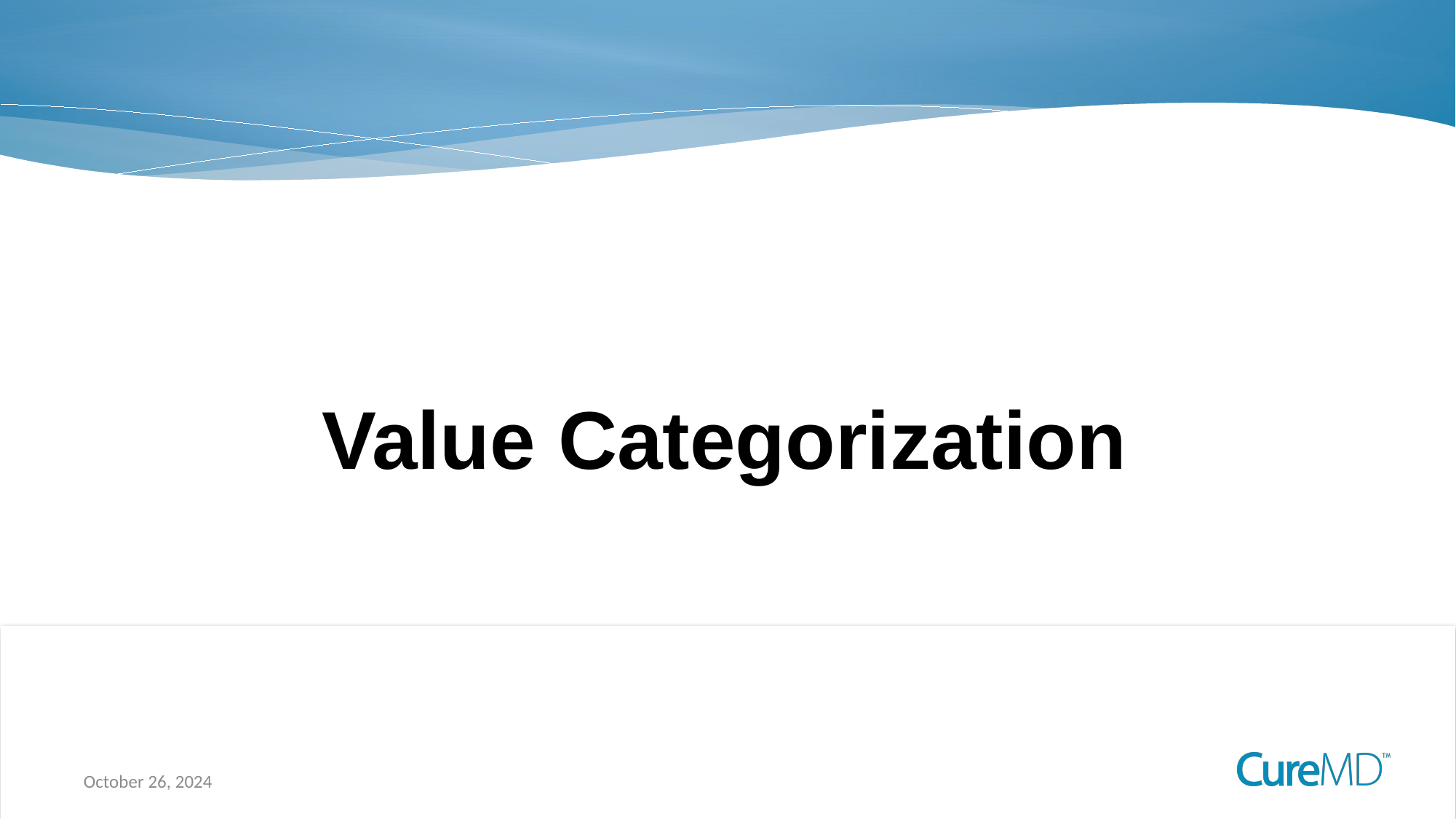

# Value Categorization
16
October 26, 2024